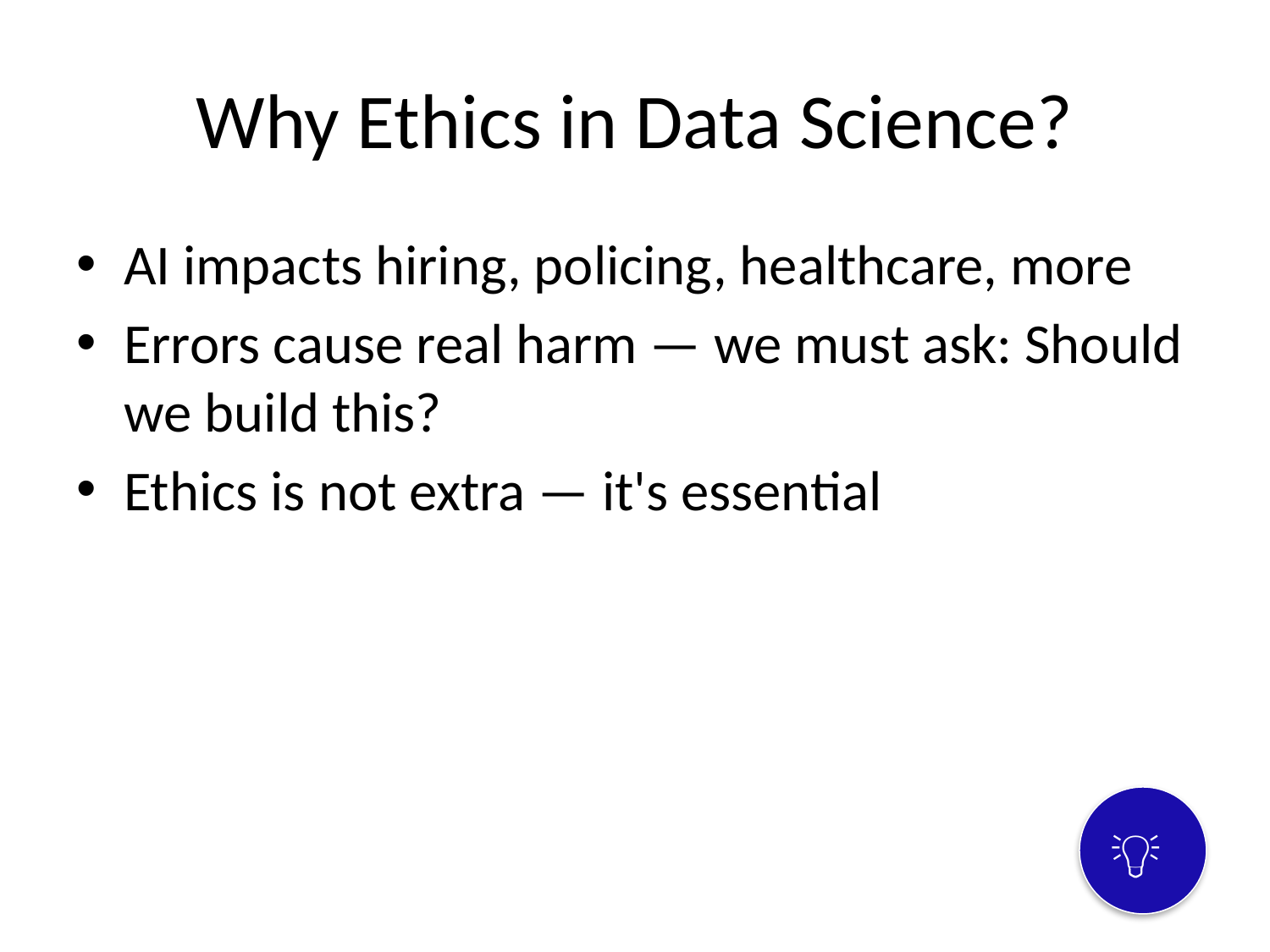

# Why Ethics in Data Science?
AI impacts hiring, policing, healthcare, more
Errors cause real harm — we must ask: Should we build this?
Ethics is not extra — it's essential

💡